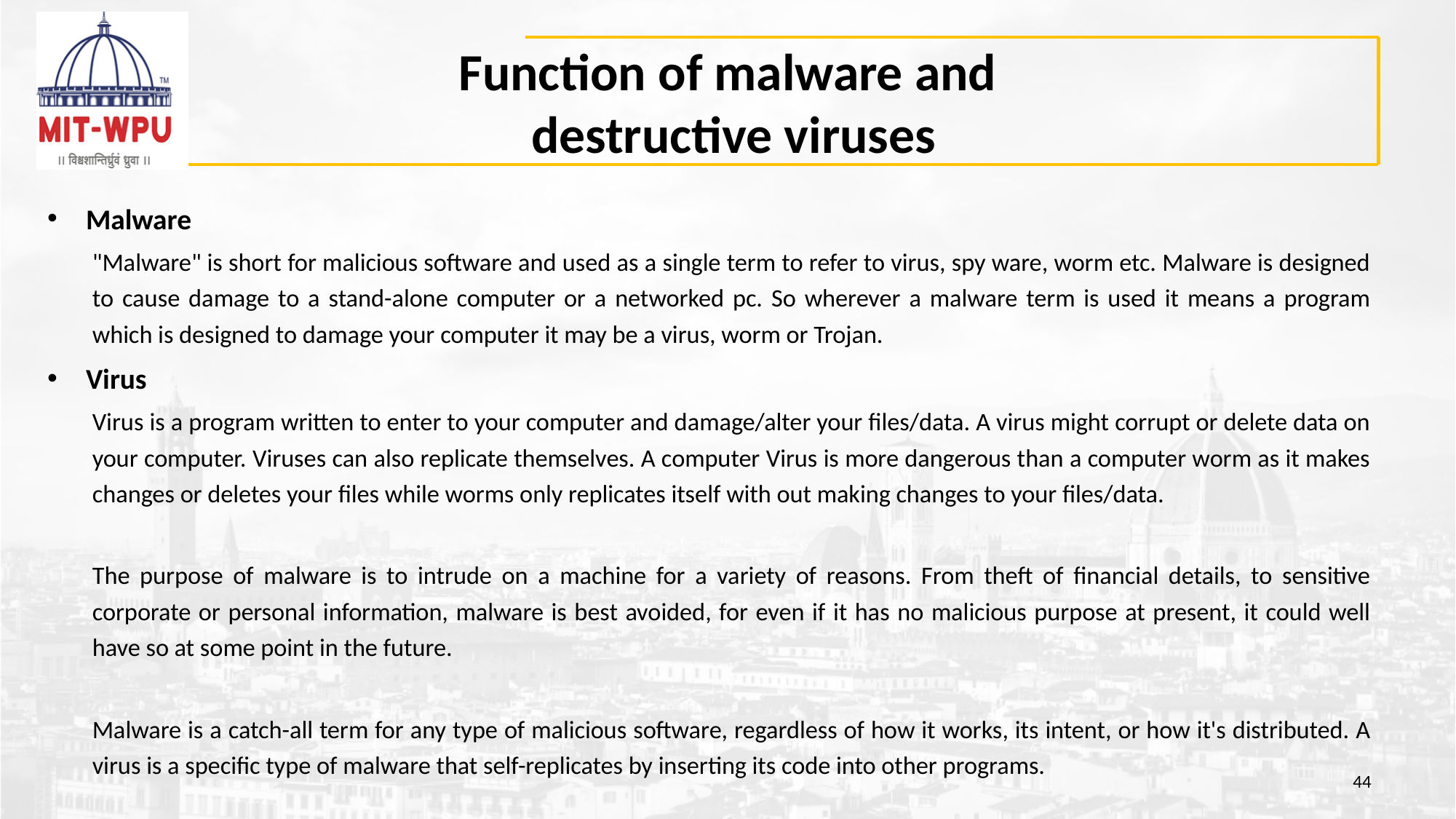

# Function of malware and destructive viruses
Malware
"Malware" is short for malicious software and used as a single term to refer to virus, spy ware, worm etc. Malware is designed to cause damage to a stand-alone computer or a networked pc. So wherever a malware term is used it means a program which is designed to damage your computer it may be a virus, worm or Trojan.
Virus
Virus is a program written to enter to your computer and damage/alter your files/data. A virus might corrupt or delete data on your computer. Viruses can also replicate themselves. A computer Virus is more dangerous than a computer worm as it makes changes or deletes your files while worms only replicates itself with out making changes to your files/data.

The purpose of malware is to intrude on a machine for a variety of reasons. From theft of financial details, to sensitive corporate or personal information, malware is best avoided, for even if it has no malicious purpose at present, it could well have so at some point in the future.

Malware is a catch-all term for any type of malicious software, regardless of how it works, its intent, or how it's distributed. A virus is a specific type of malware that self-replicates by inserting its code into other programs.

44